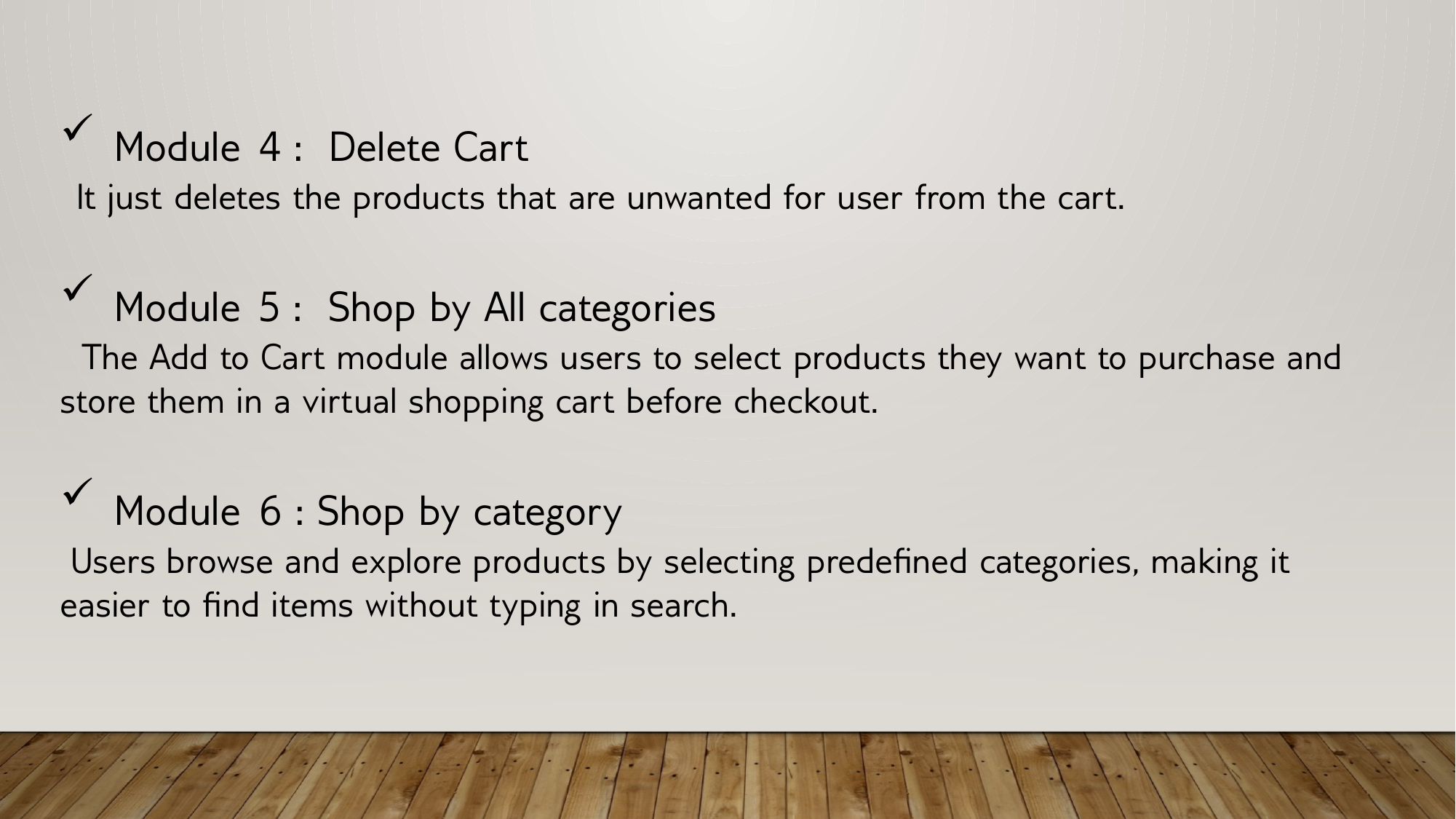

Module 4 :  Delete Cart
  It just deletes the products that are unwanted for user from the cart.

Module 5 :  Shop by All categories
  The Add to Cart module allows users to select products they want to purchase and store them in a virtual shopping cart before checkout.

Module 6 : Shop by category
 Users browse and explore products by selecting predefined categories, making it easier to find items without typing in search.